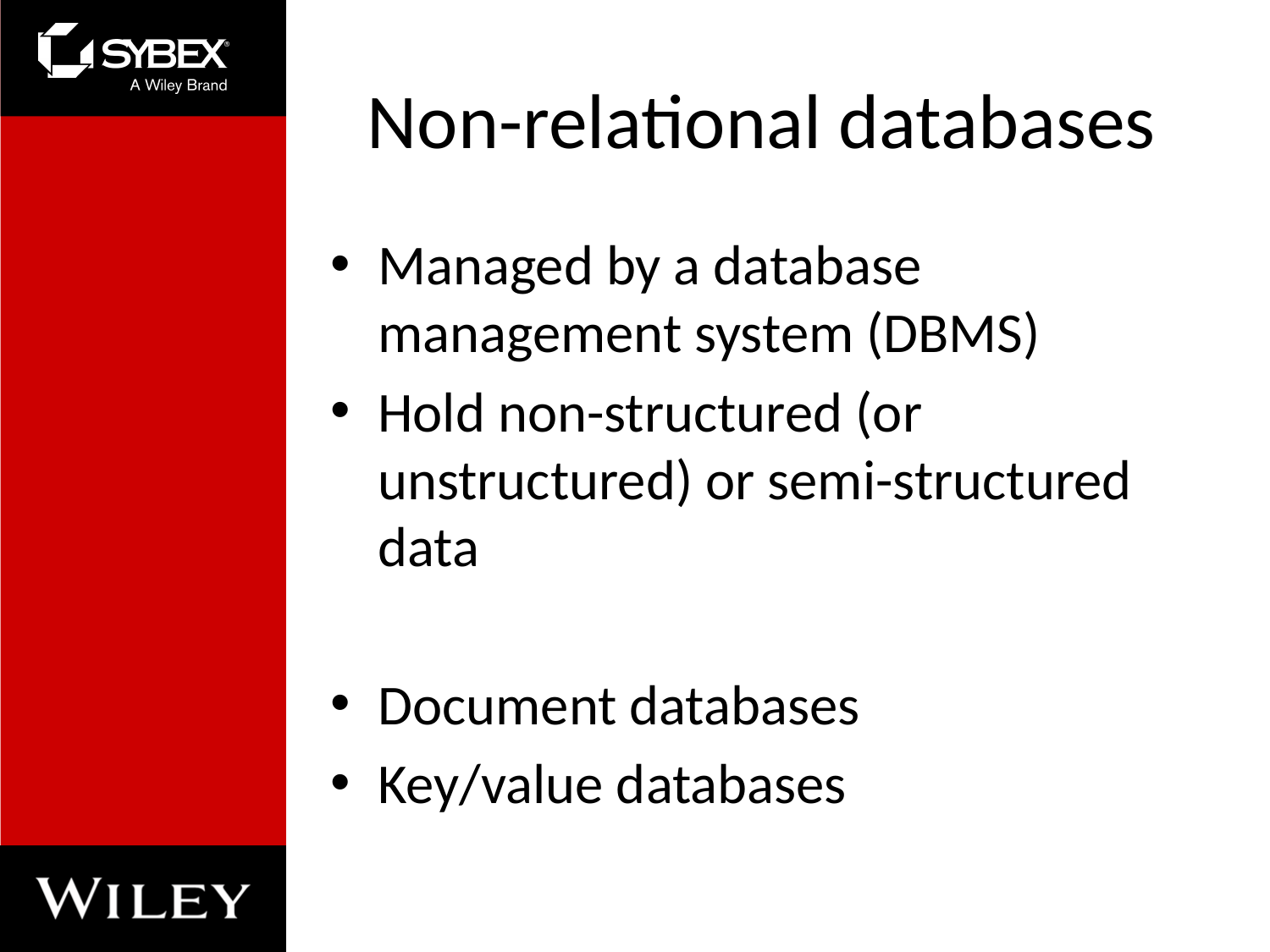

# Non-relational databases
Managed by a database management system (DBMS)
Hold non-structured (or unstructured) or semi-structured data

Document databases
Key/value databases